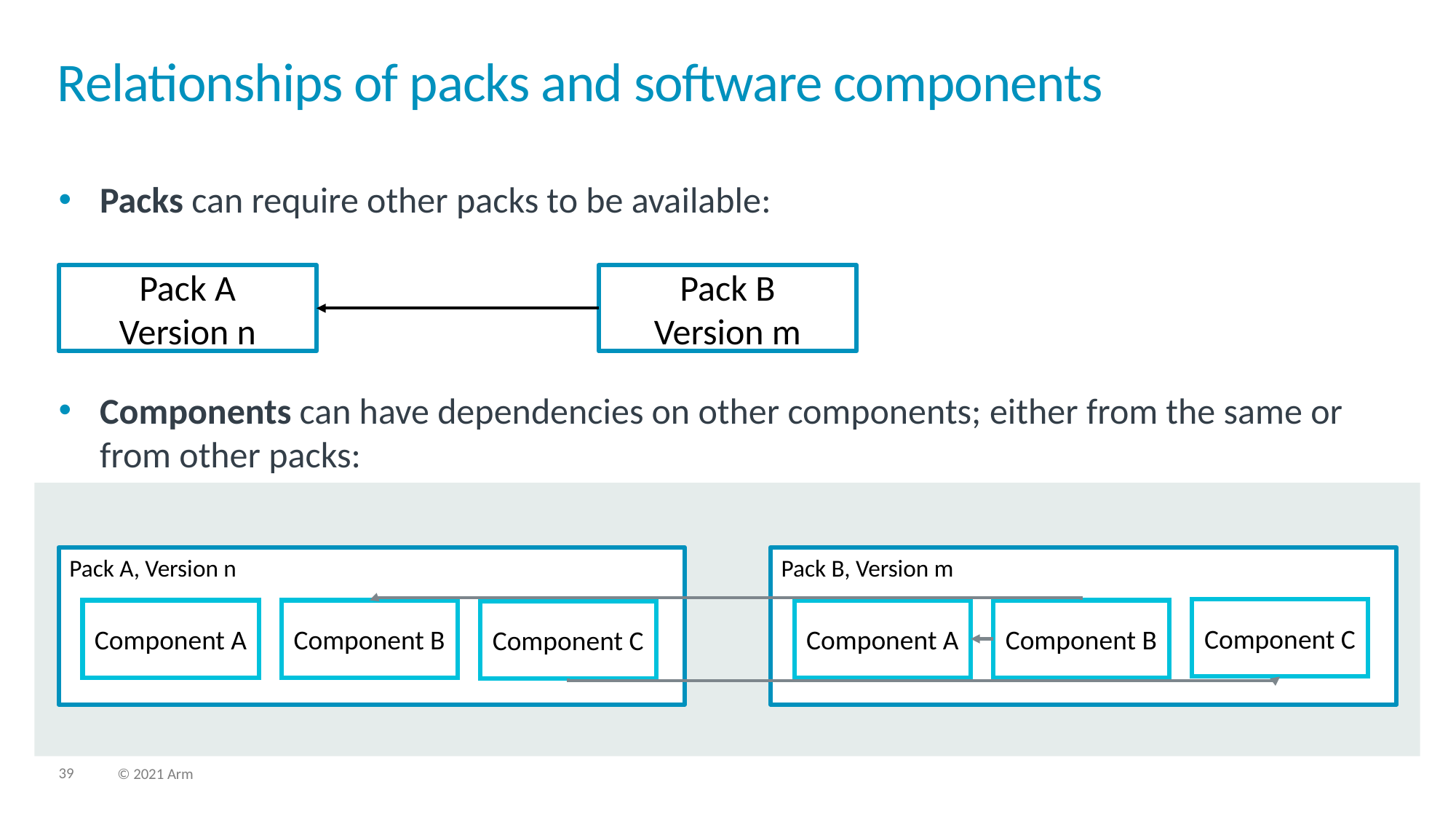

# Relationships of packs and software components
Packs can require other packs to be available:

Components can have dependencies on other components; either from the same or from other packs:
Pack A
Version n
Pack B
Version m

Pack A, Version n
Pack B, Version m
Component C
Component A
Component B
Component A
Component B
Component C